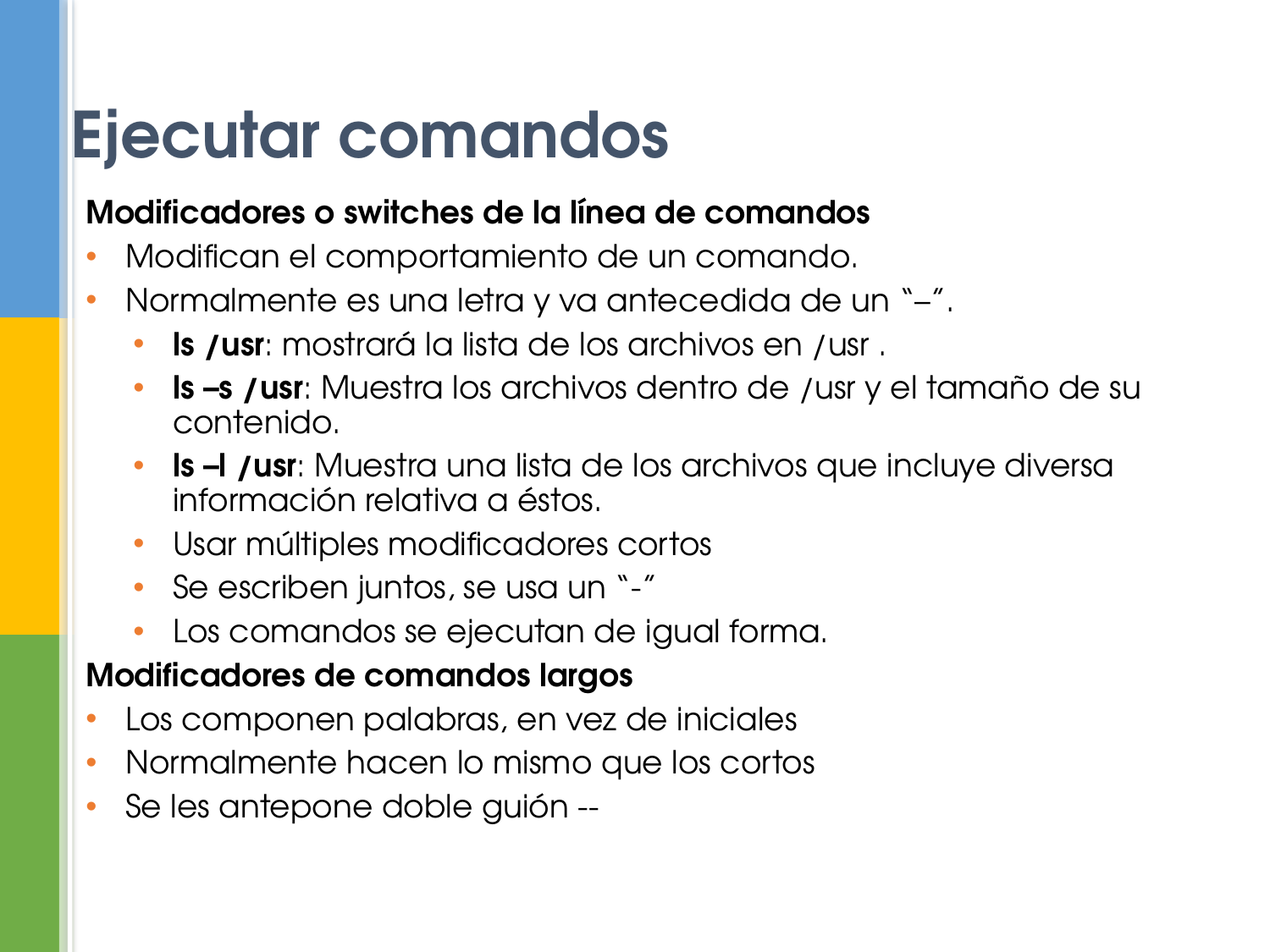

Ejecutar comandos
Modificadores o switches de la línea de comandos
Modifican el comportamiento de un comando.
Normalmente es una letra y va antecedida de un “–”.
ls /usr: mostrará la lista de los archivos en /usr .
ls –s /usr: Muestra los archivos dentro de /usr y el tamaño de su contenido.
ls –l /usr: Muestra una lista de los archivos que incluye diversa información relativa a éstos.
Usar múltiples modificadores cortos
Se escriben juntos, se usa un “-”
Los comandos se ejecutan de igual forma.
Modificadores de comandos largos
Los componen palabras, en vez de iniciales
Normalmente hacen lo mismo que los cortos
Se les antepone doble guión --